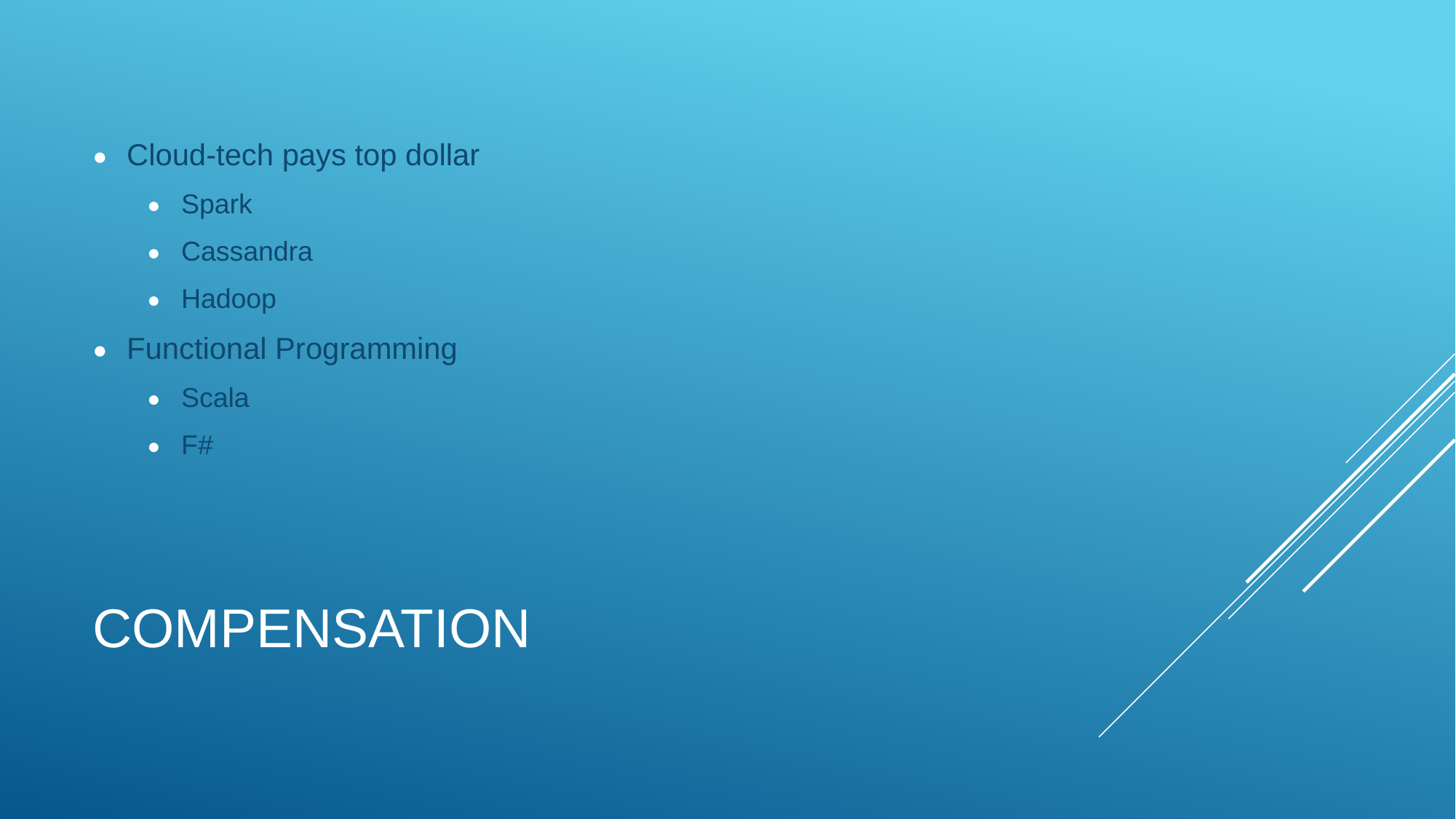

Cloud-tech pays top dollar
Spark
Cassandra
Hadoop
Functional Programming
Scala
F#
# COMPENSATION